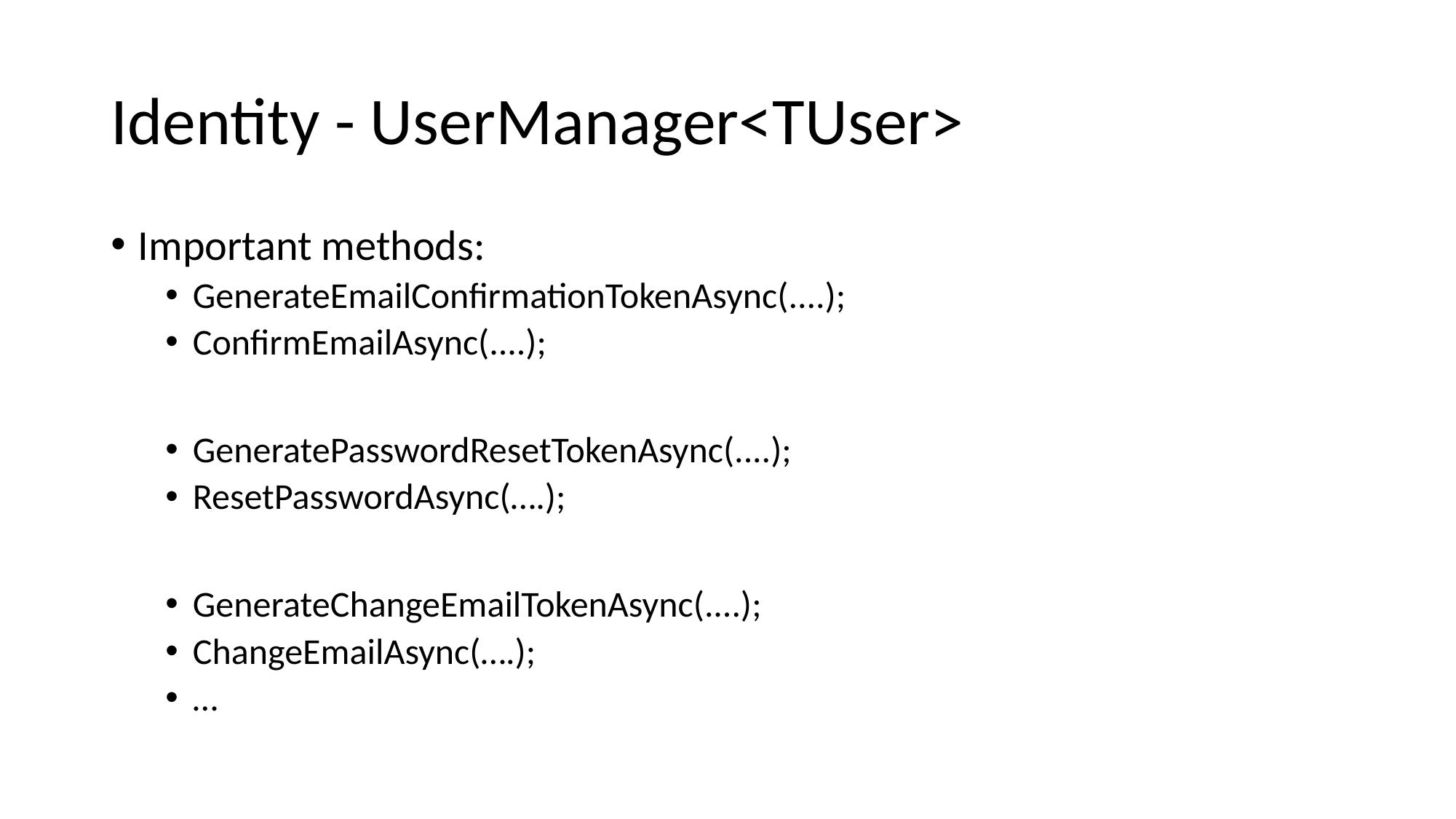

# Identity - UserManager<TUser>
Important methods:
GenerateEmailConfirmationTokenAsync(....);
ConfirmEmailAsync(....);

GeneratePasswordResetTokenAsync(....);
ResetPasswordAsync(….);

GenerateChangeEmailTokenAsync(....);
ChangeEmailAsync(….);
…